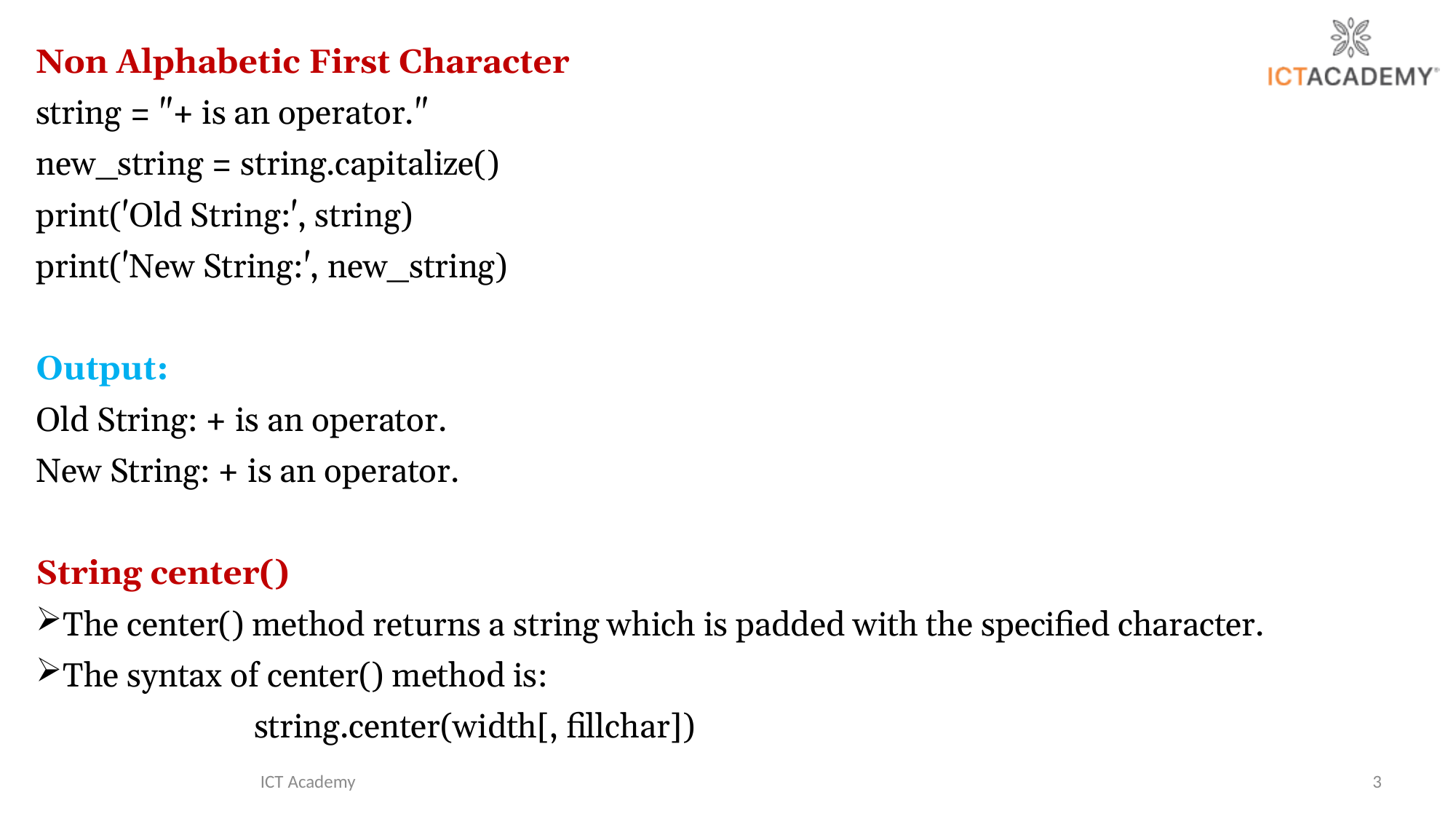

Non Alphabetic First Character
string = "+ is an operator."
new_string = string.capitalize()
print('Old String:', string)
print('New String:', new_string)

Output:
Old String: + is an operator.
New String: + is an operator.

String center()
The center() method returns a string which is padded with the specified character.
The syntax of center() method is:
		string.center(width[, fillchar])
ICT Academy
3